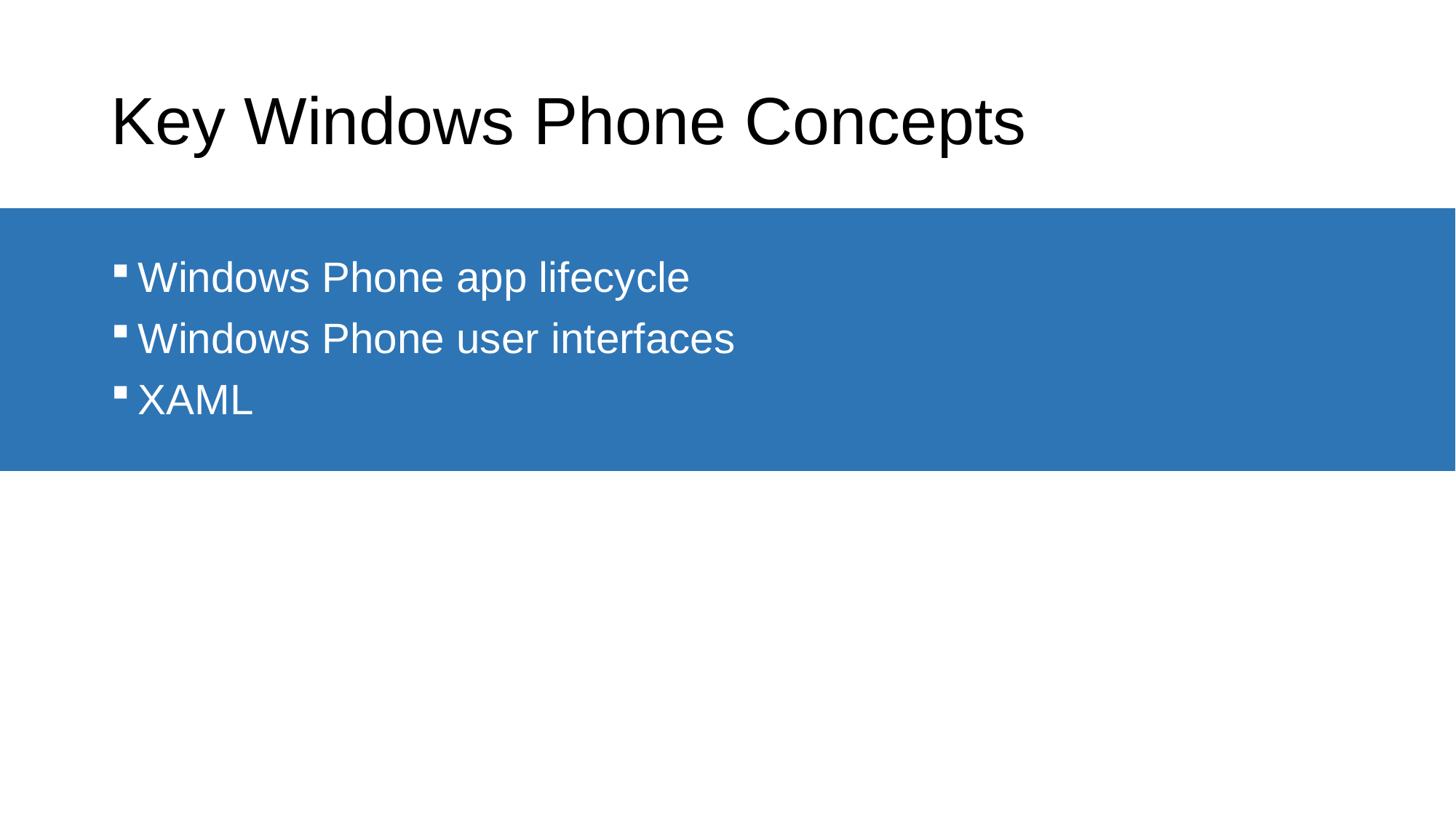

# Key Windows Phone Concepts

Windows Phone app lifecycle
Windows Phone user interfaces
XAML